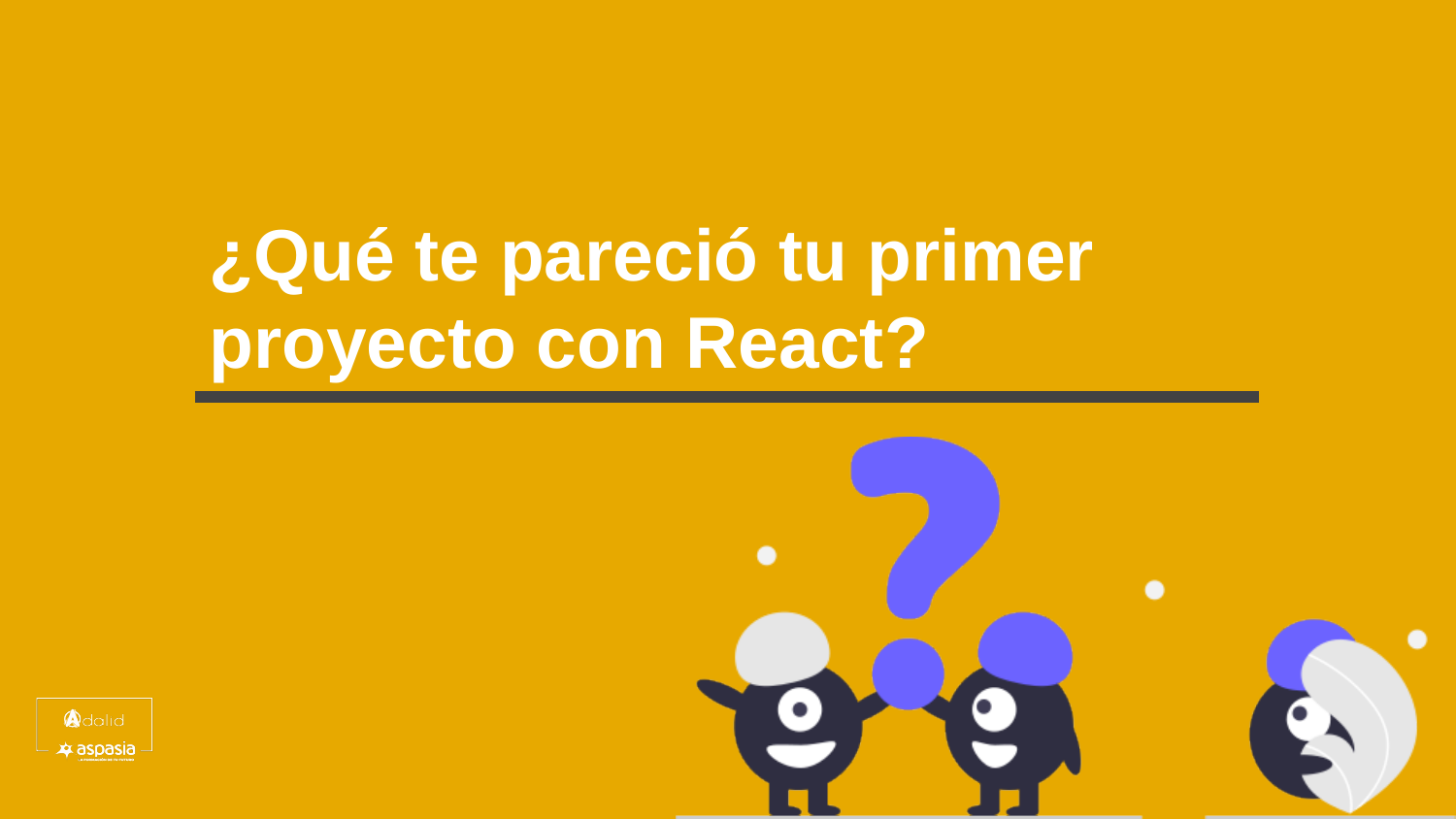

# ¿Qué te pareció tu primer proyecto con React?